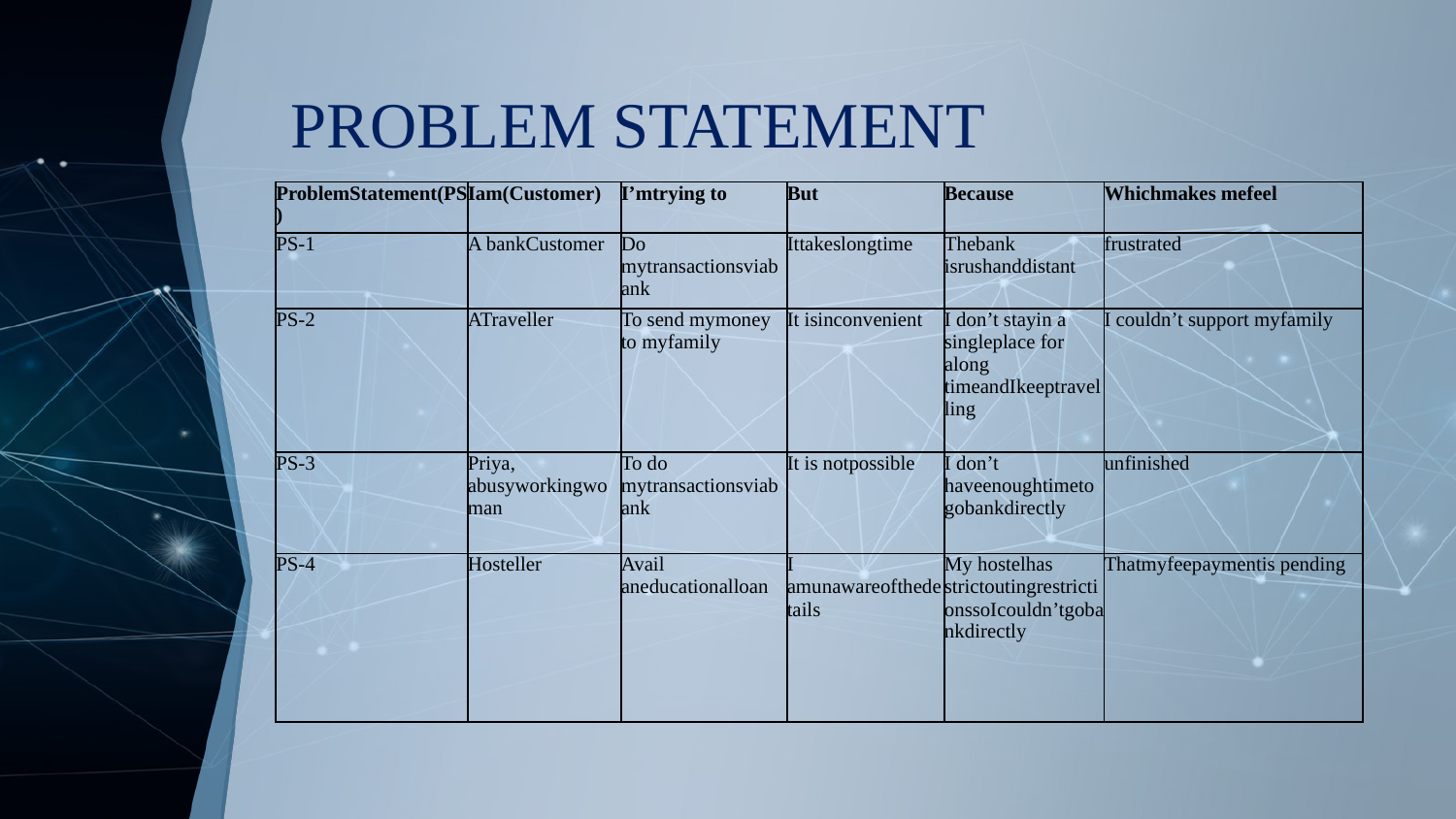

# PROBLEM STATEMENT
| ProblemStatement(PS) | Iam(Customer) | I’mtrying to | But | Because | Whichmakes mefeel |
| --- | --- | --- | --- | --- | --- |
| PS-1 | A bankCustomer | Do mytransactionsviabank | Ittakeslongtime | Thebank isrushanddistant | frustrated |
| PS-2 | ATraveller | To send mymoney to myfamily | It isinconvenient | I don’t stayin a singleplace for along timeandIkeeptravelling | I couldn’t support myfamily |
| PS-3 | Priya, abusyworkingwoman | To do mytransactionsviabank | It is notpossible | I don’t haveenoughtimetogobankdirectly | unfinished |
| PS-4 | Hosteller | Avail aneducationalloan | I amunawareofthedetails | My hostelhas strictoutingrestrictionssoIcouldn’tgobankdirectly | Thatmyfeepaymentis pending |